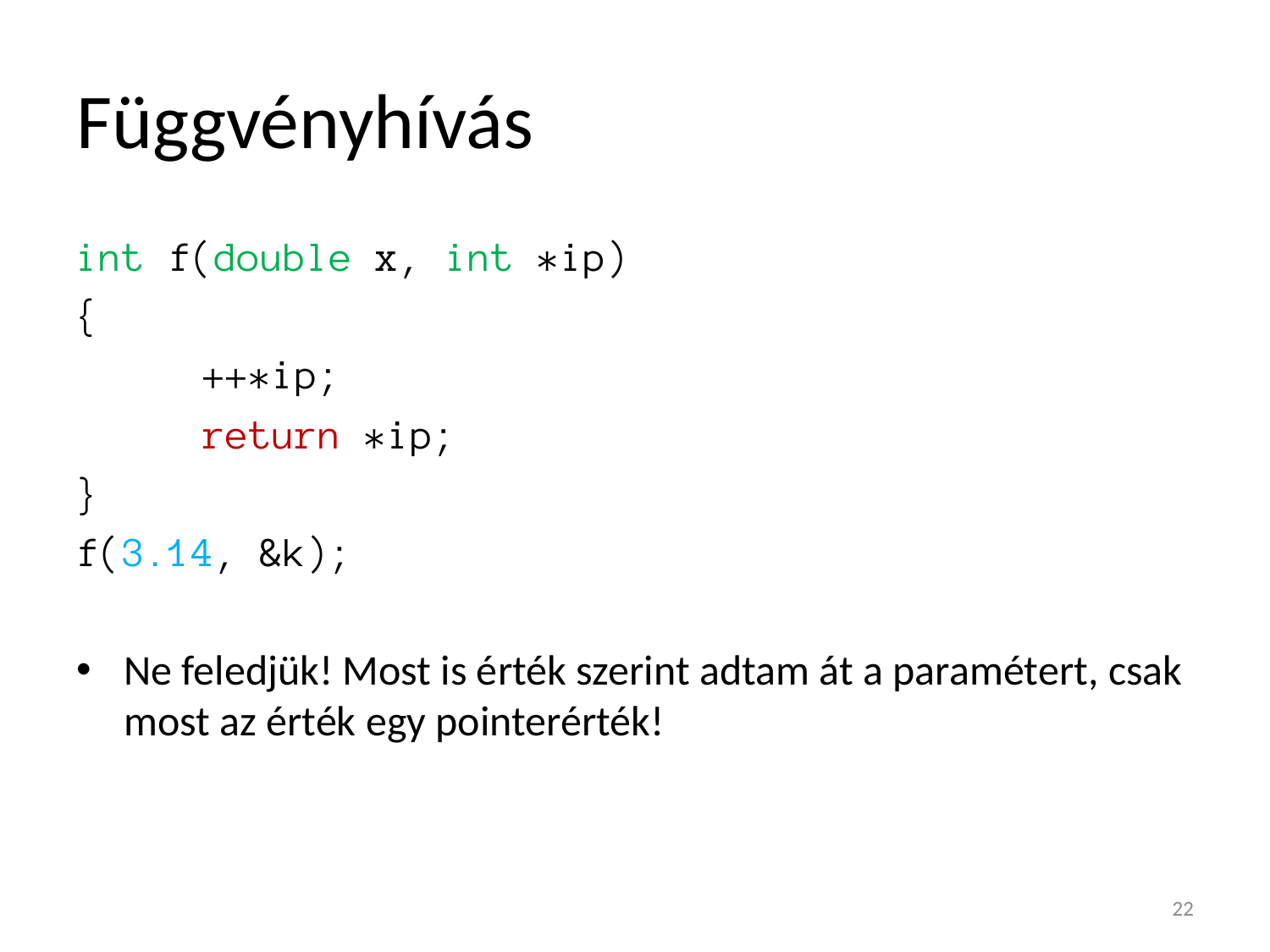

# Függvényhívás
int f(double x, int *ip)
{
	++*ip;
	return *ip;
}
f(3.14, &k);

Ne feledjük! Most is érték szerint adtam át a paramétert, csak most az érték egy pointerérték!
22